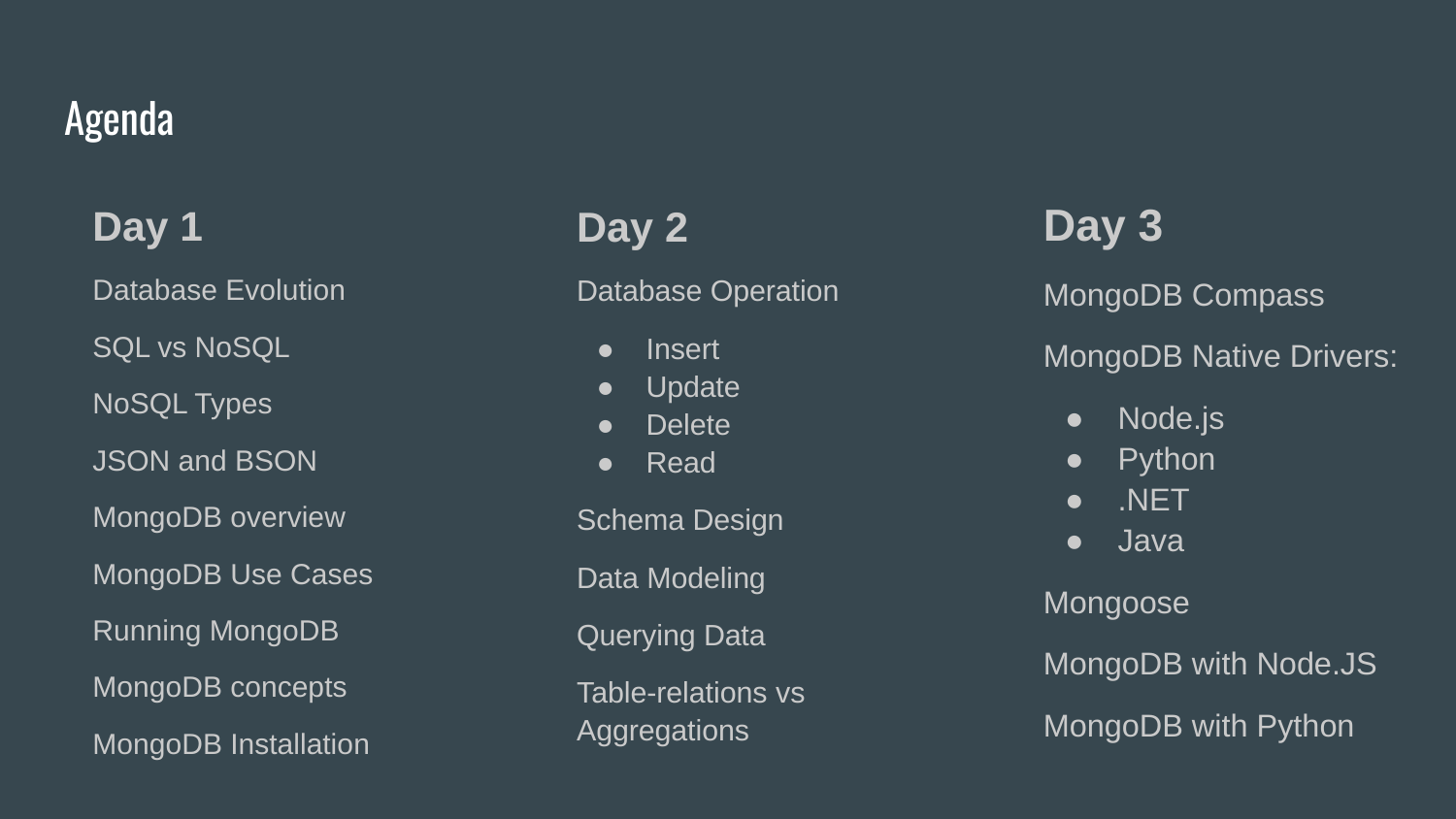

# Agenda
Day 3
MongoDB Compass
MongoDB Native Drivers:
Node.js
Python
.NET
Java
Mongoose
MongoDB with Node.JS
MongoDB with Python
Day 1
Database Evolution
SQL vs NoSQL
NoSQL Types
JSON and BSON
MongoDB overview
MongoDB Use Cases
Running MongoDB
MongoDB concepts
MongoDB Installation
Day 2
Database Operation
Insert
Update
Delete
Read
Schema Design
Data Modeling
Querying Data
Table-relations vs Aggregations